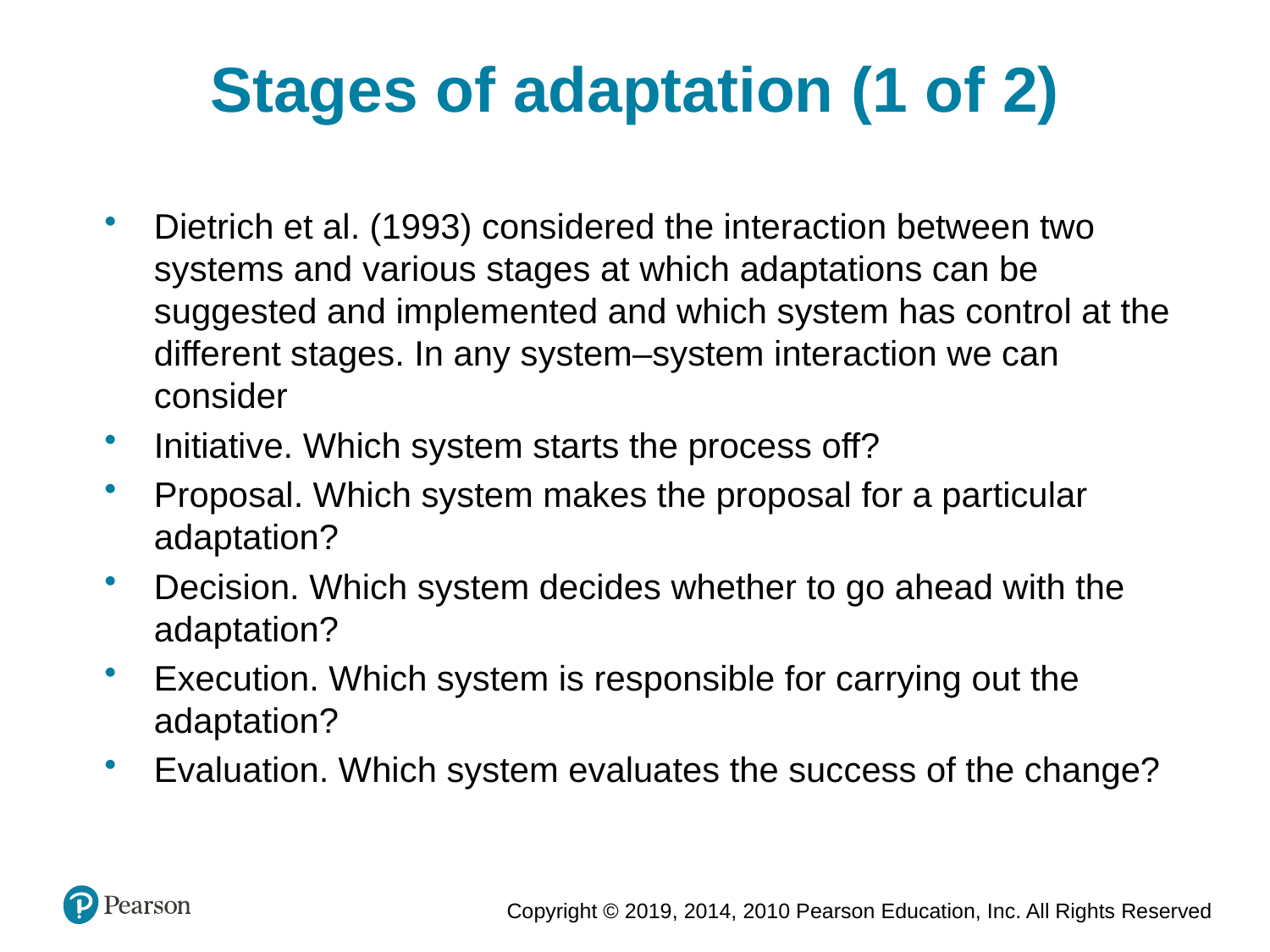

Stages of adaptation (1 of 2)
Dietrich et al. (1993) considered the interaction between two systems and various stages at which adaptations can be suggested and implemented and which system has control at the different stages. In any system–system interaction we can consider
Initiative. Which system starts the process off?
Proposal. Which system makes the proposal for a particular adaptation?
Decision. Which system decides whether to go ahead with the adaptation?
Execution. Which system is responsible for carrying out the adaptation?
Evaluation. Which system evaluates the success of the change?